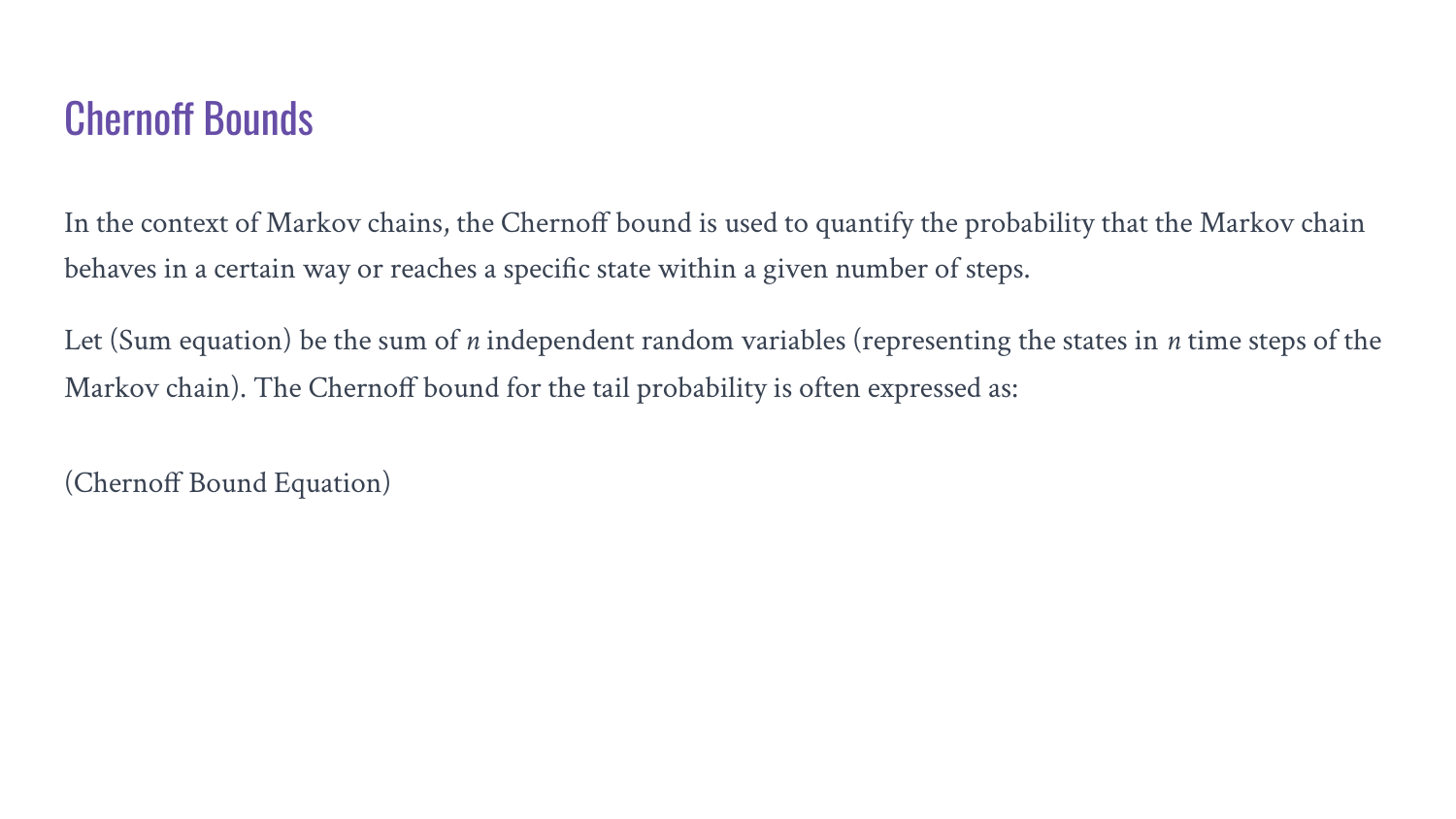

# Chernoff Bounds
In the context of Markov chains, the Chernoff bound is used to quantify the probability that the Markov chain behaves in a certain way or reaches a specific state within a given number of steps.
Let (Sum equation) be the sum of n independent random variables (representing the states in n time steps of the Markov chain). The Chernoff bound for the tail probability is often expressed as:

(Chernoff Bound Equation)